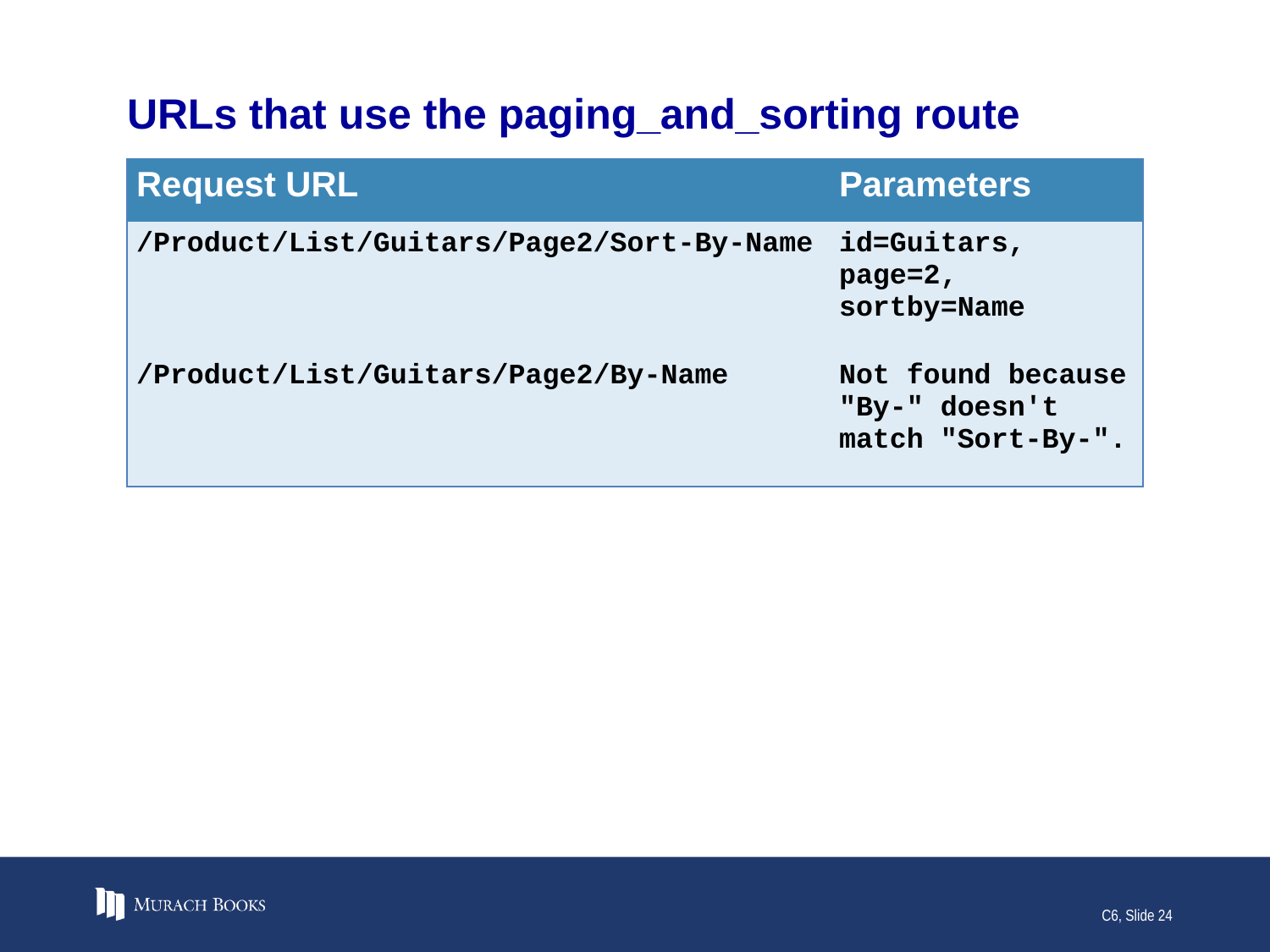

# URLs that use the paging_and_sorting route
| Request URL | Parameters |
| --- | --- |
| /Product/List/Guitars/Page2/Sort-By-Name | id=Guitars, page=2, sortby=Name |
| /Product/List/Guitars/Page2/By-Name | Not found because "By-" doesn't match "Sort-By-". |

C6, Slide 24